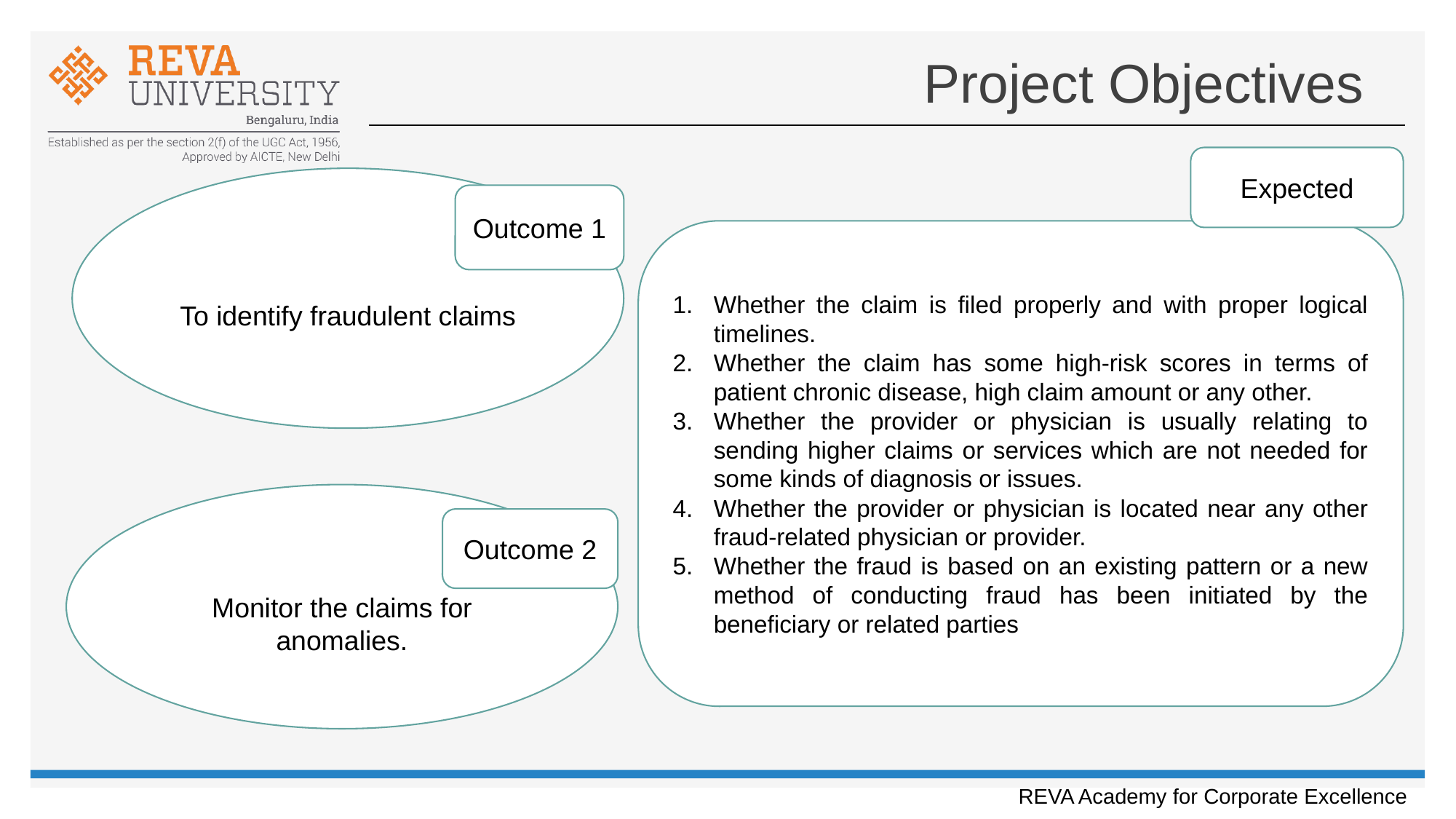

# Project Objectives
Expected
Whether the claim is filed properly and with proper logical timelines.
Whether the claim has some high-risk scores in terms of patient chronic disease, high claim amount or any other.
Whether the provider or physician is usually relating to sending higher claims or services which are not needed for some kinds of diagnosis or issues.
Whether the provider or physician is located near any other fraud-related physician or provider.
Whether the fraud is based on an existing pattern or a new method of conducting fraud has been initiated by the beneficiary or related parties

To identify fraudulent claims
Outcome 1

Monitor the claims for anomalies.
Outcome 2